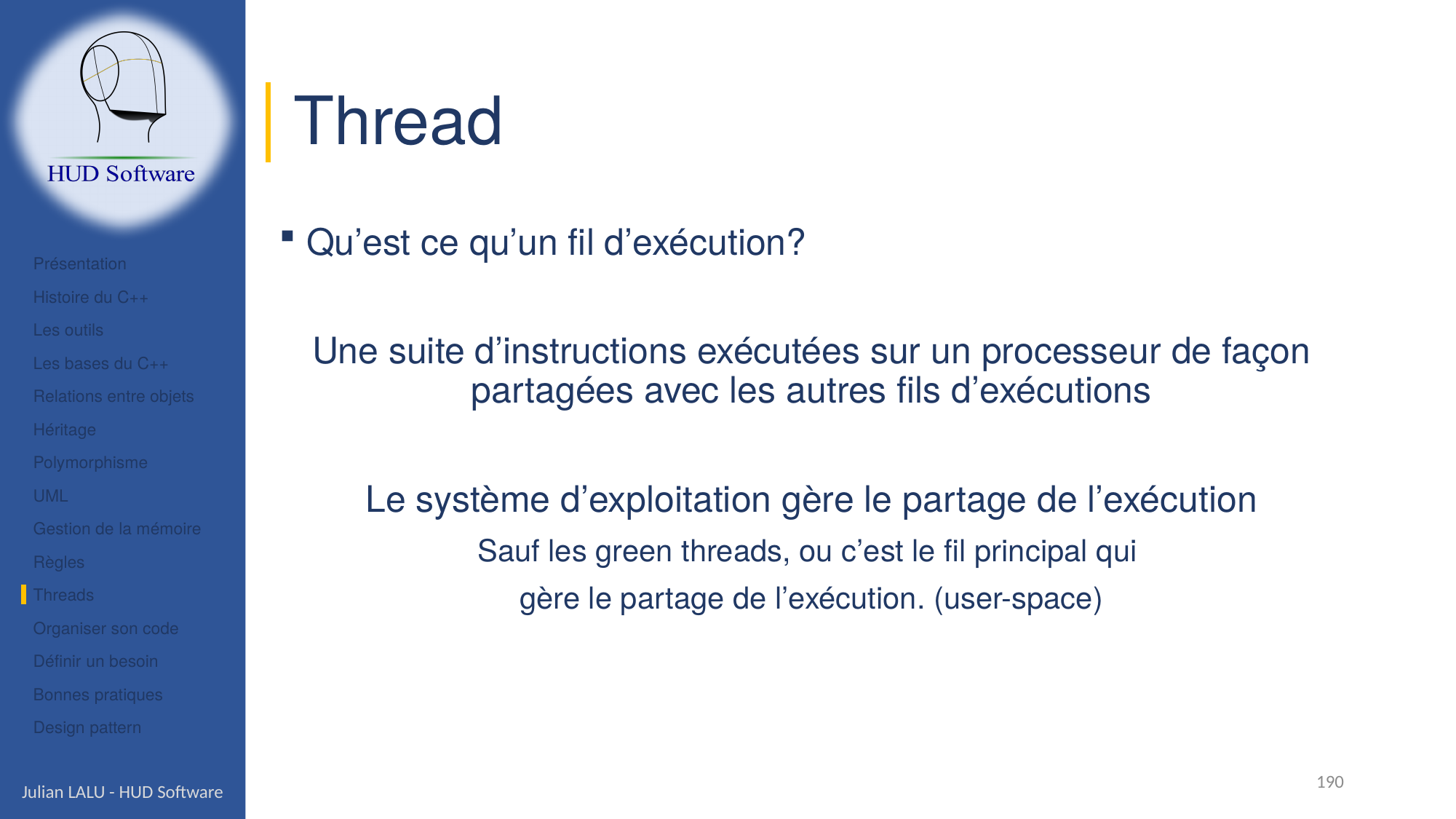

# Thread
Qu’est ce qu’un fil d’exécution?

Une suite d’instructions exécutées sur un processeur de façon partagées avec les autres fils d’exécutions

Le système d’exploitation gère le partage de l’exécution
Sauf les green threads, ou c’est le fil principal qui
gère le partage de l’exécution. (user-space)

Présentation
Histoire du C++
Les outils
Les bases du C++
Relations entre objets
Héritage
Polymorphisme
UML
Gestion de la mémoire
Règles
Threads
Organiser son code
Définir un besoin
Bonnes pratiques
Design pattern
190